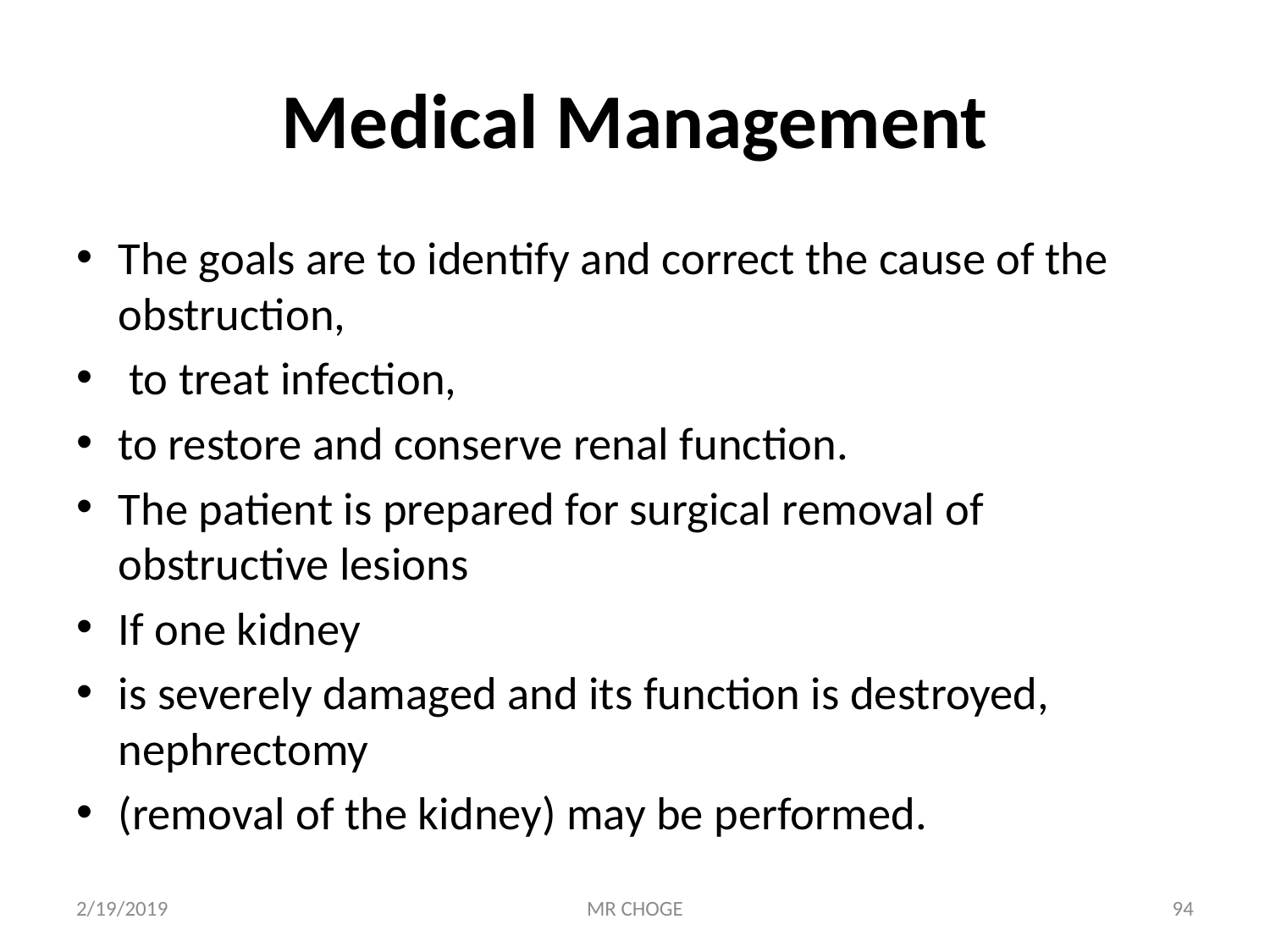

# Medical Management
The goals are to identify and correct the cause of the obstruction,
 to treat infection,
to restore and conserve renal function.
The patient is prepared for surgical removal of obstructive lesions
If one kidney
is severely damaged and its function is destroyed, nephrectomy
(removal of the kidney) may be performed.
2/19/2019
MR CHOGE
94